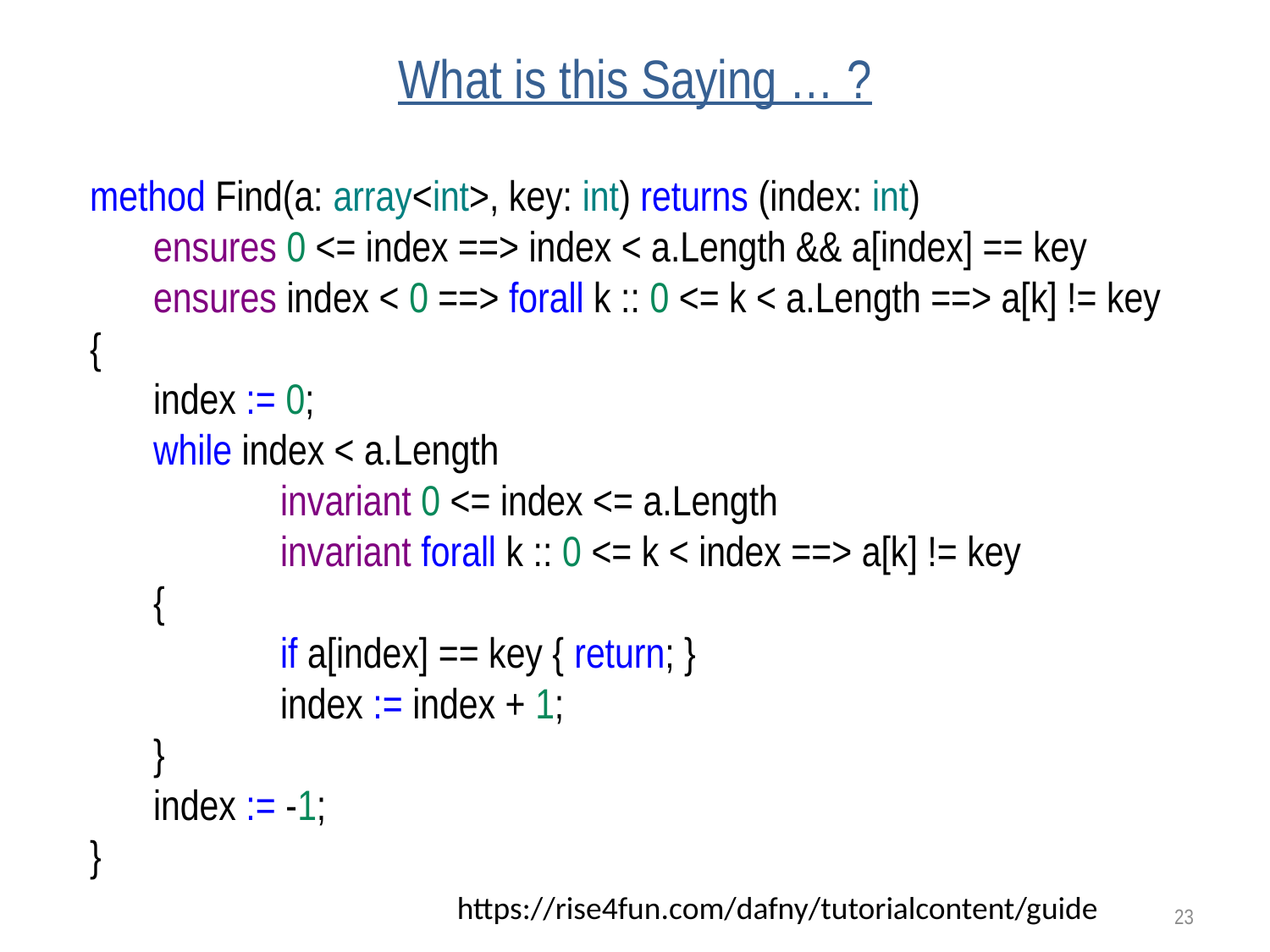

# What is this Saying … ?
method Find(a: array<int>, key: int) returns (index: int)
ensures 0 <= index ==> index < a.Length && a[index] == key
ensures index < 0 ==> forall k :: 0 <= k < a.Length ==> a[k] != key
{
index := 0;
while index < a.Length
	invariant 0 <= index <= a.Length
	invariant forall k :: 0 <= k < index ==> a[k] != key
{
	if a[index] == key { return; }
	index := index + 1;
}
index := -1;
}
https://rise4fun.com/dafny/tutorialcontent/guide
23